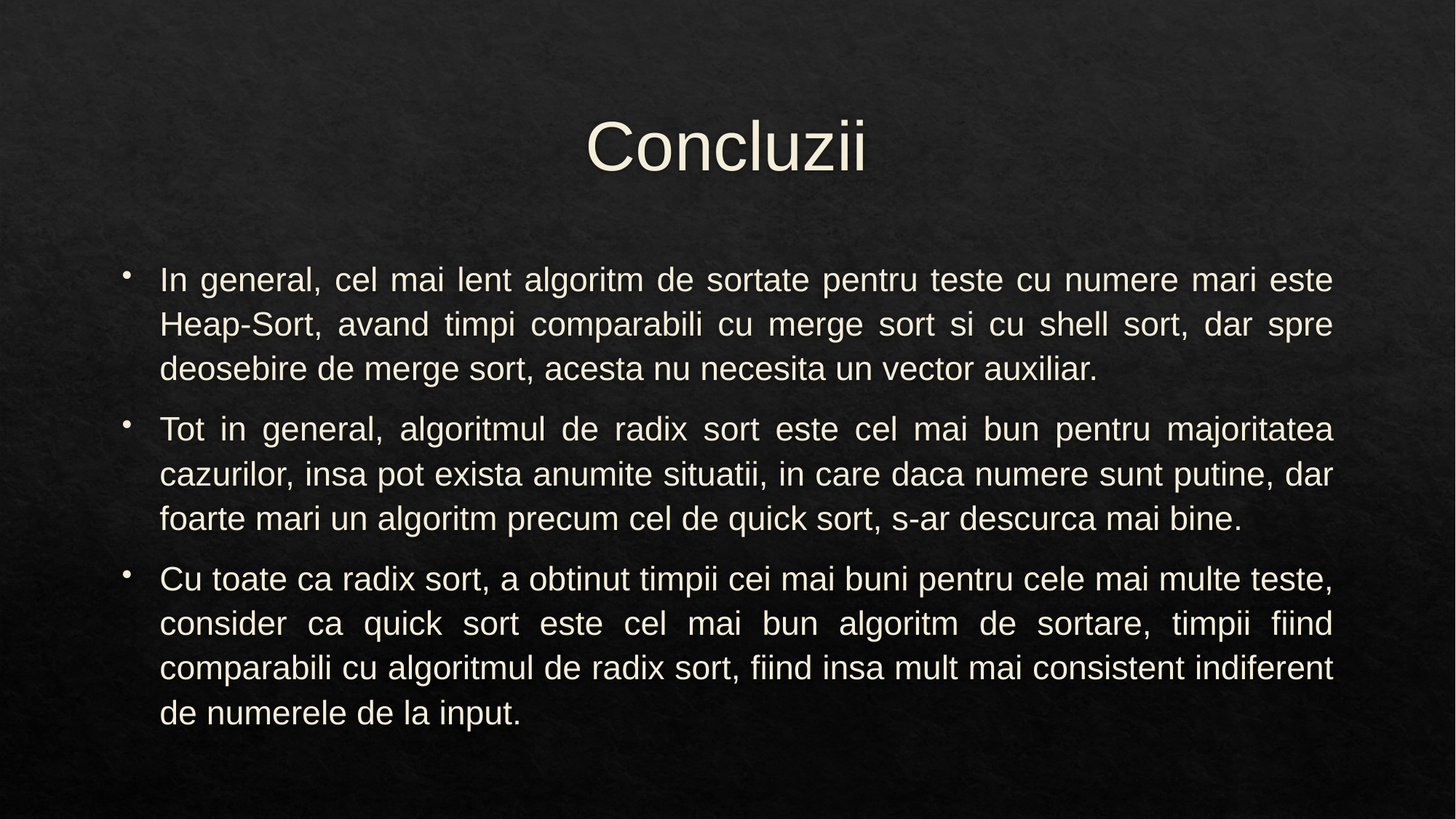

# Concluzii
In general, cel mai lent algoritm de sortate pentru teste cu numere mari este Heap-Sort, avand timpi comparabili cu merge sort si cu shell sort, dar spre deosebire de merge sort, acesta nu necesita un vector auxiliar.
Tot in general, algoritmul de radix sort este cel mai bun pentru majoritatea cazurilor, insa pot exista anumite situatii, in care daca numere sunt putine, dar foarte mari un algoritm precum cel de quick sort, s-ar descurca mai bine.
Cu toate ca radix sort, a obtinut timpii cei mai buni pentru cele mai multe teste, consider ca quick sort este cel mai bun algoritm de sortare, timpii fiind comparabili cu algoritmul de radix sort, fiind insa mult mai consistent indiferent de numerele de la input.